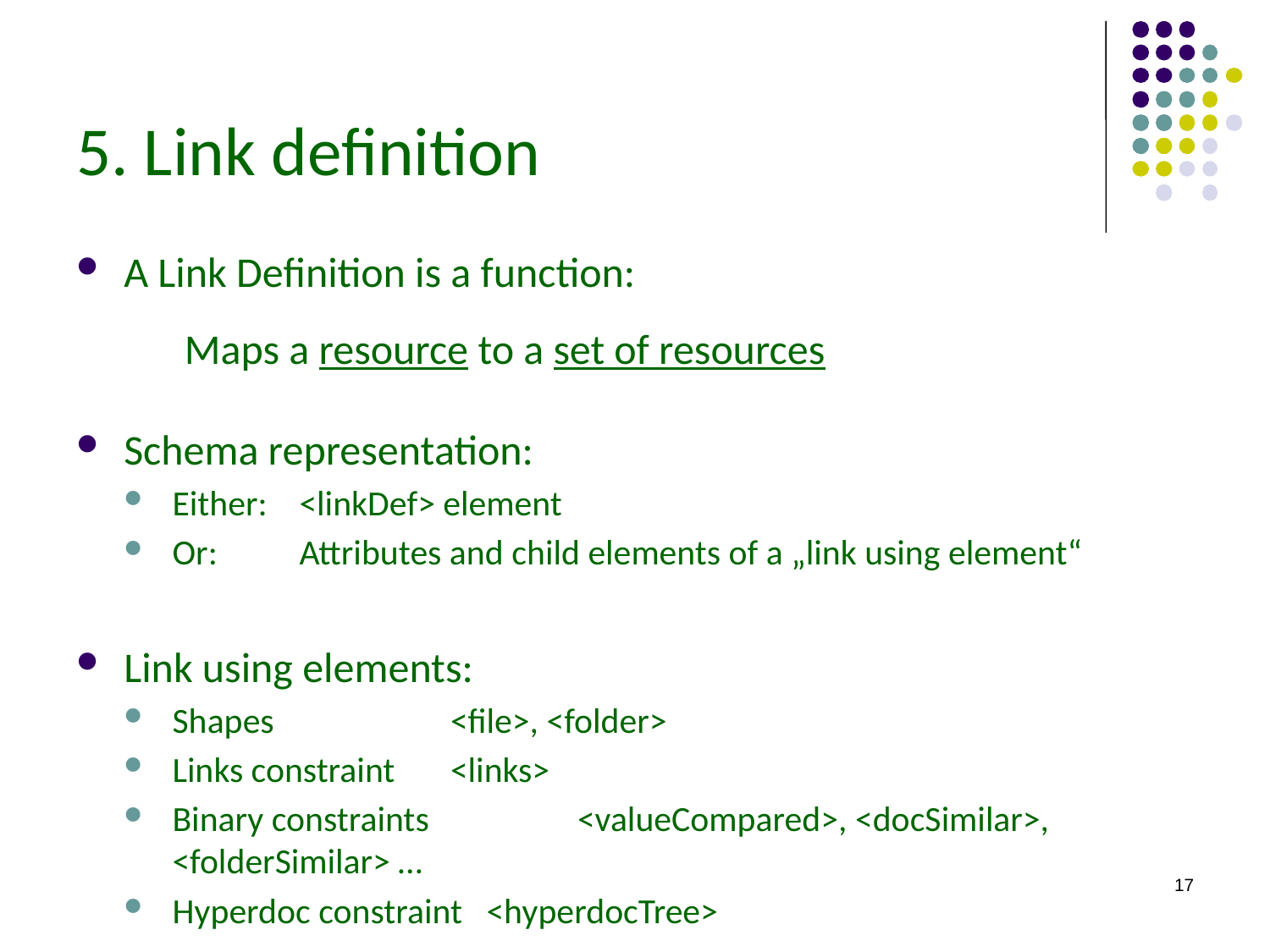

# 5. Link definition
A Link Definition is a function:

Schema representation:
Either:	<linkDef> element
Or:	Attributes and child elements of a „link using element“

Link using elements:
Shapes		   <file>, <folder>
Links constraint	   <links>
Binary constraints	   <valueCompared>, <docSimilar>, <folderSimilar> …
Hyperdoc constraint   <hyperdocTree>
	Maps a resource to a set of resources
17